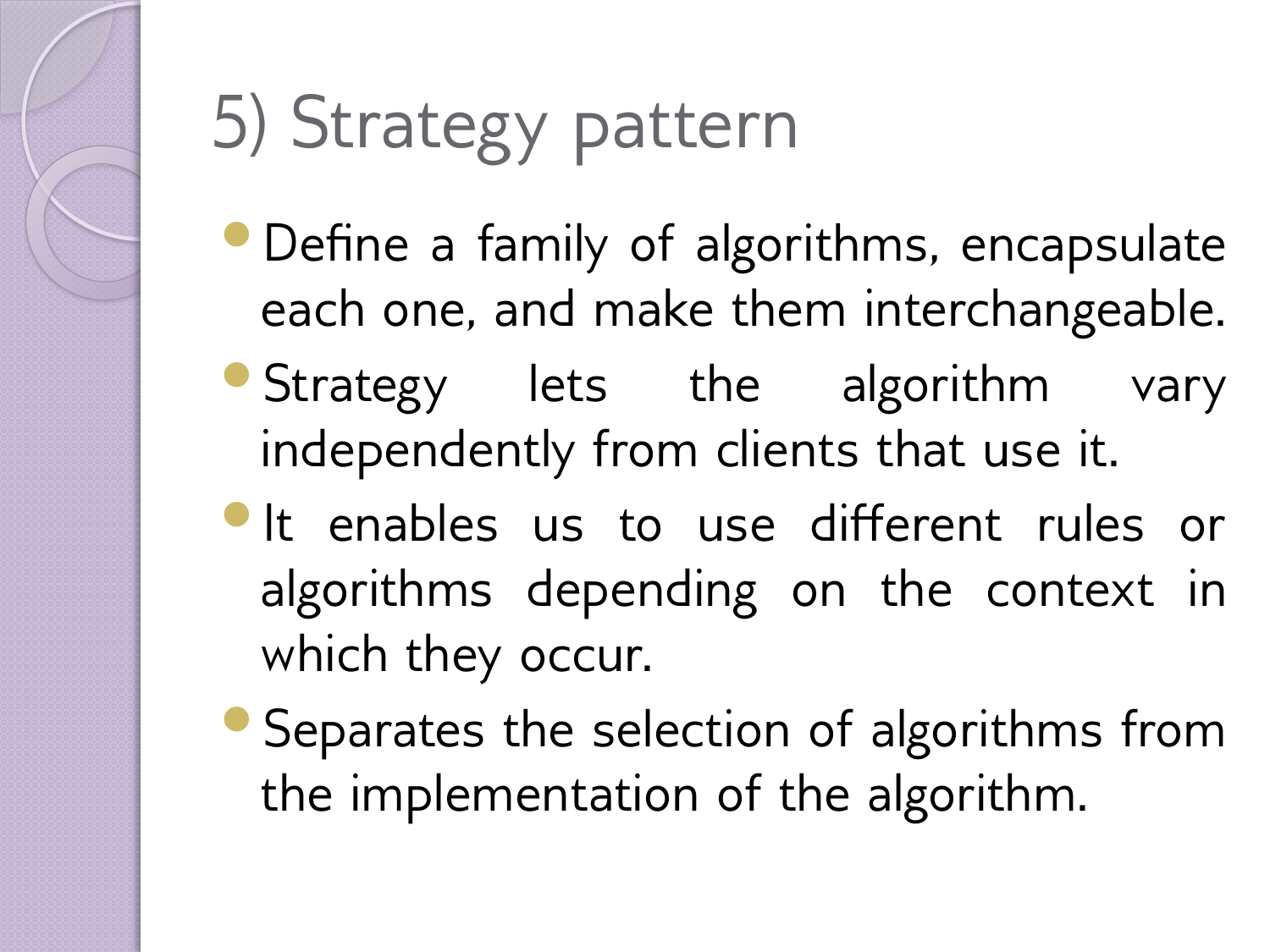

# 5) Strategy pattern
Define a family of algorithms, encapsulate each one, and make them interchangeable.
Strategy lets the algorithm vary independently from clients that use it.
It enables us to use different rules or algorithms depending on the context in which they occur.
Separates the selection of algorithms from the implementation of the algorithm.